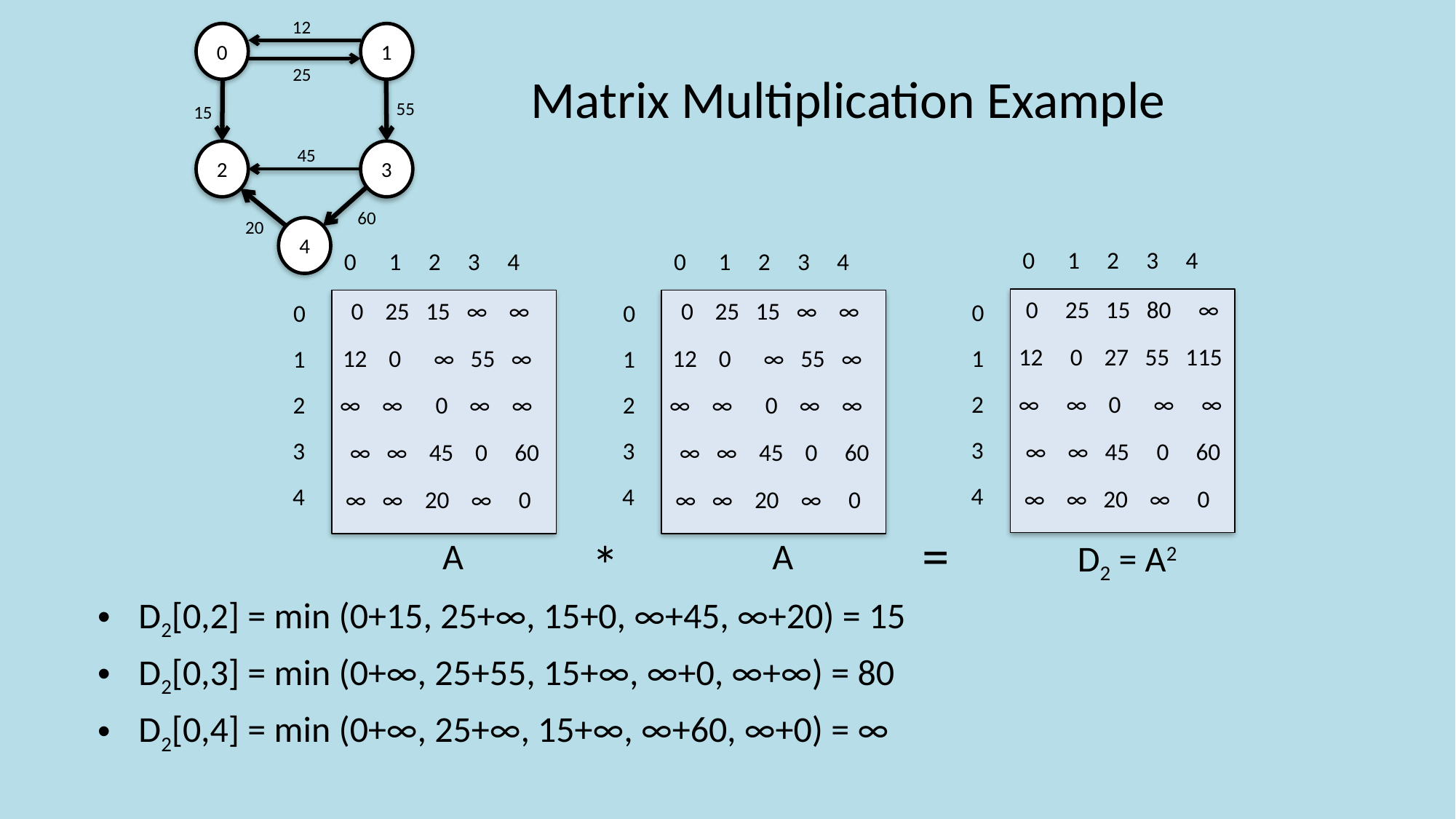

12
0
1
25
55
15
45
2
3
60
20
4
# Matrix Multiplication Example
0      1     2     3     4
 0     25   15   80     ∞

0
12     0    27   55   115
1
2
∞     ∞    0      ∞     ∞
3
∞    ∞   45     0     60
4
∞    ∞   20    ∞     0
=
D2 = A2
0      1     2     3     4

0    25   15   ∞    ∞
0
12    0      ∞   55   ∞
1
2
∞    ∞      0    ∞    ∞
3
∞   ∞    45    0     60
4
∞   ∞    20    ∞     0
A
0      1     2     3     4

0    25   15   ∞    ∞
0
12    0      ∞   55   ∞
1
2
∞    ∞      0    ∞    ∞
3
∞   ∞    45    0     60
4
∞   ∞    20    ∞     0
A
*
D2[0,2] = min (0+15, 25+∞, 15+0, ∞+45, ∞+20) = 15
D2[0,3] = min (0+∞, 25+55, 15+∞, ∞+0, ∞+∞) = 80
D2[0,4] = min (0+∞, 25+∞, 15+∞, ∞+60, ∞+0) = ∞